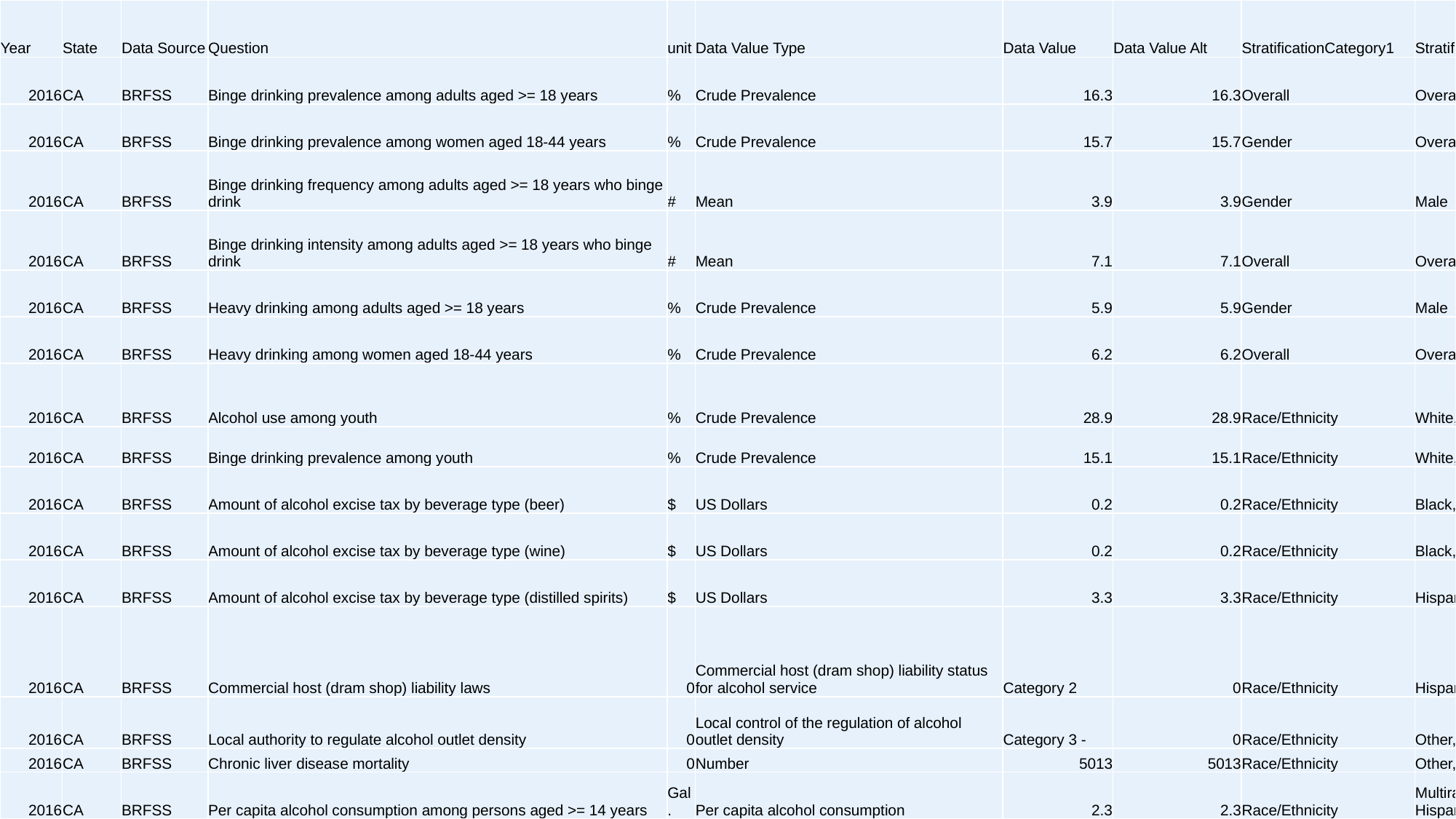

| Year | State | Data Source | Question | unit | Data Value Type | Data Value | Data Value Alt | StratificationCategory1 | Stratification1 |
| --- | --- | --- | --- | --- | --- | --- | --- | --- | --- |
| 2016 | CA | BRFSS | Binge drinking prevalence among adults aged >= 18 years | % | Crude Prevalence | 16.3 | 16.3 | Overall | Overall |
| 2016 | CA | BRFSS | Binge drinking prevalence among women aged 18-44 years | % | Crude Prevalence | 15.7 | 15.7 | Gender | Overall |
| 2016 | CA | BRFSS | Binge drinking frequency among adults aged >= 18 years who binge drink | # | Mean | 3.9 | 3.9 | Gender | Male |
| 2016 | CA | BRFSS | Binge drinking intensity among adults aged >= 18 years who binge drink | # | Mean | 7.1 | 7.1 | Overall | Overall |
| 2016 | CA | BRFSS | Heavy drinking among adults aged >= 18 years | % | Crude Prevalence | 5.9 | 5.9 | Gender | Male |
| 2016 | CA | BRFSS | Heavy drinking among women aged 18-44 years | % | Crude Prevalence | 6.2 | 6.2 | Overall | Overall |
| 2016 | CA | BRFSS | Alcohol use among youth | % | Crude Prevalence | 28.9 | 28.9 | Race/Ethnicity | White, non-Hispanic |
| 2016 | CA | BRFSS | Binge drinking prevalence among youth | % | Crude Prevalence | 15.1 | 15.1 | Race/Ethnicity | White, non-Hispanic |
| 2016 | CA | BRFSS | Amount of alcohol excise tax by beverage type (beer) | $ | US Dollars | 0.2 | 0.2 | Race/Ethnicity | Black, non-Hispanic |
| 2016 | CA | BRFSS | Amount of alcohol excise tax by beverage type (wine) | $ | US Dollars | 0.2 | 0.2 | Race/Ethnicity | Black, non-Hispanic |
| 2016 | CA | BRFSS | Amount of alcohol excise tax by beverage type (distilled spirits) | $ | US Dollars | 3.3 | 3.3 | Race/Ethnicity | Hispanic |
| 2016 | CA | BRFSS | Commercial host (dram shop) liability laws | 0 | Commercial host (dram shop) liability status for alcohol service | Category 2 | 0 | Race/Ethnicity | Hispanic |
| 2016 | CA | BRFSS | Local authority to regulate alcohol outlet density | 0 | Local control of the regulation of alcohol outlet density | Category 3 - | 0 | Race/Ethnicity | Other, non-Hispanic |
| 2016 | CA | BRFSS | Chronic liver disease mortality | 0 | Number | 5013 | 5013 | Race/Ethnicity | Other, non-Hispanic |
| 2016 | CA | BRFSS | Per capita alcohol consumption among persons aged >= 14 years | Gal. | Per capita alcohol consumption | 2.3 | 2.3 | Race/Ethnicity | Multiracial, non-Hispanic |